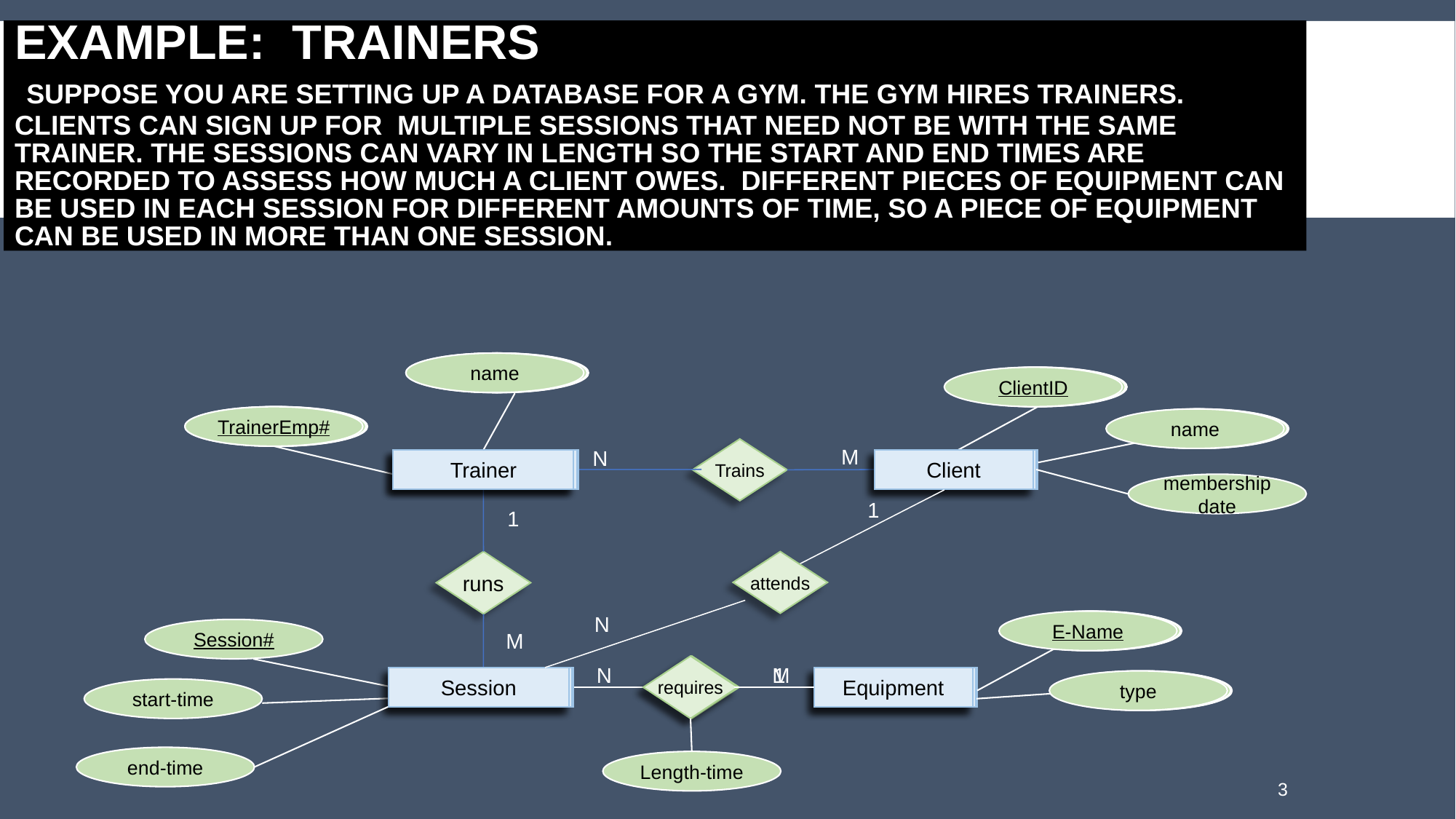

# Example:  TrainErs Suppose you are setting up a database for a gym. The gym hires trainers. Clients can sign up for  multiple Sessions that need not be with the same trainer. The sessions can vary in length so the start and end times are recorded to assess how much a client owes.  Different pieces of Equipment can be used in each session for different amounts of time, so a piece of equipment can be used in more than one session.
name
name
name
name
ClientID
InvitationID
InvitationID
Guest-ID
TrainerEmp#
Guest-ID
Guest-ID
name
date-sent
date-sent
M

Trains

N
Guest
Trainer
Guest
Guest
Client
Client
Client
membership date
1
Equipment
Session
1
requires
M
Entree
Dinner

based on
1
Entree
Dinner
runs

attends

N
E-Name
E-Name
E-Name
Session#
M
N
type
type
type
start-time
end-time
Length-time
3